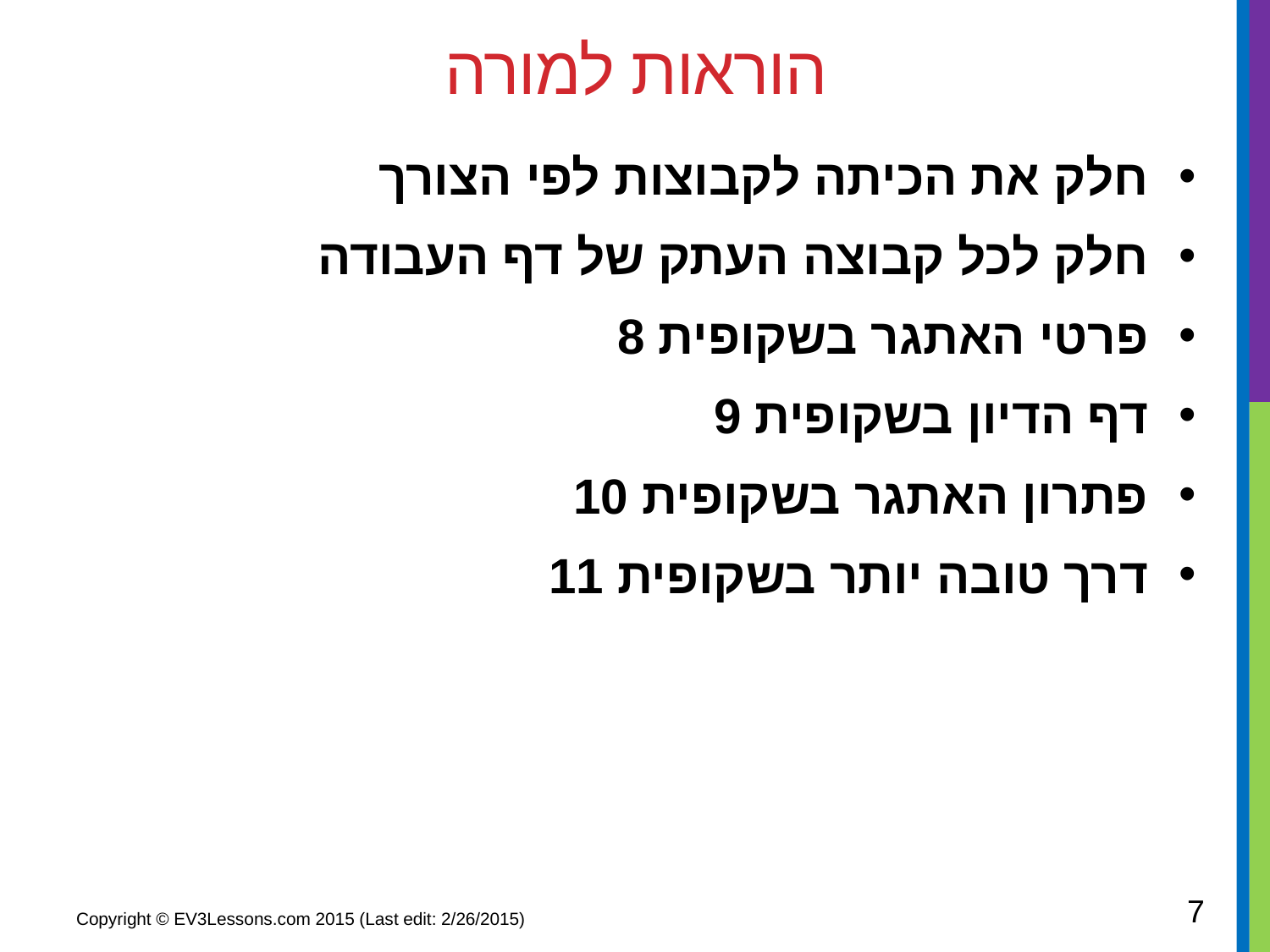

# הוראות למורה
חלק את הכיתה לקבוצות לפי הצורך
חלק לכל קבוצה העתק של דף העבודה
פרטי האתגר בשקופית 8
דף הדיון בשקופית 9
פתרון האתגר בשקופית 10
דרך טובה יותר בשקופית 11

7
Copyright © EV3Lessons.com 2015 (Last edit: 2/26/2015)